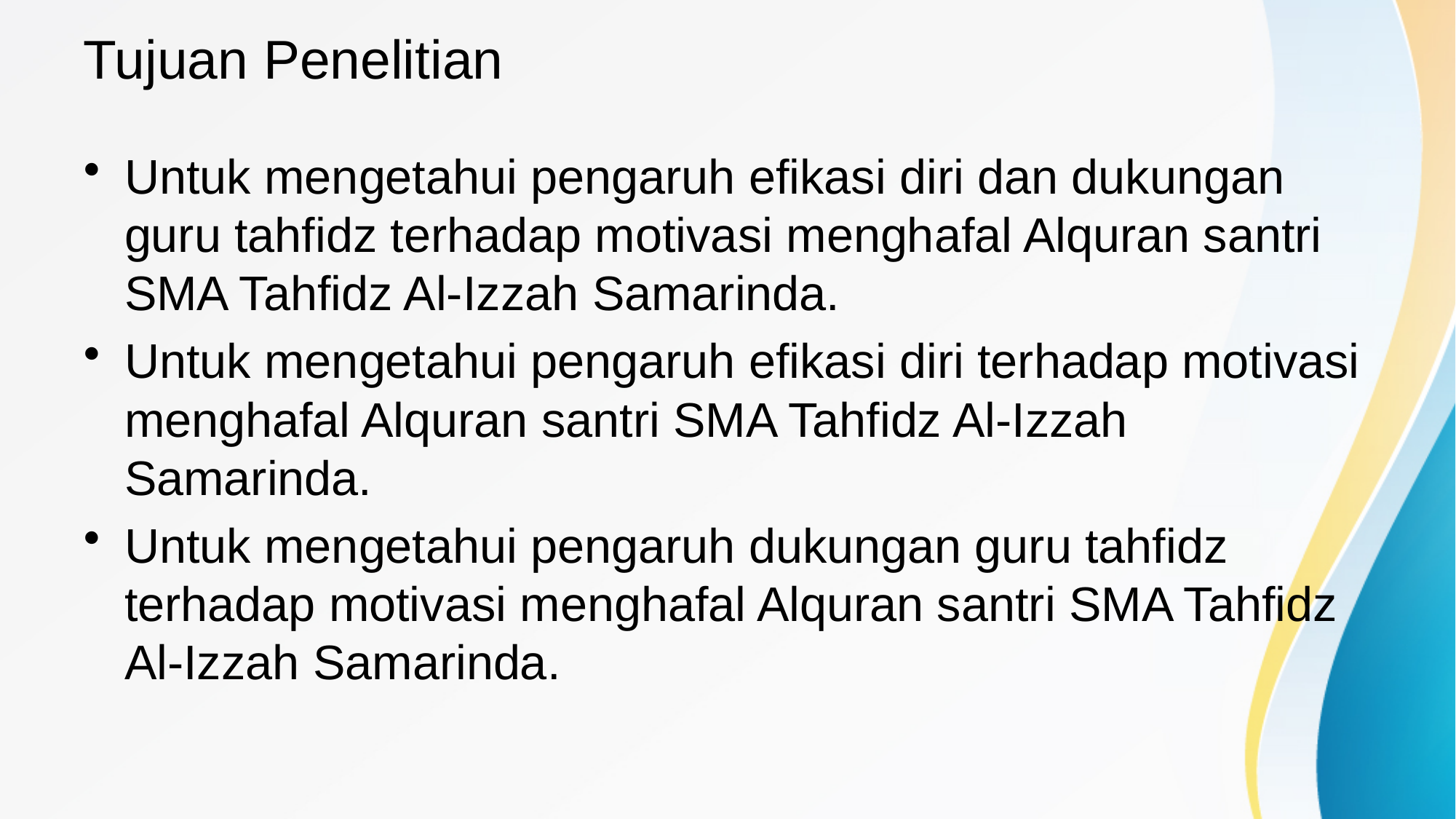

# Tujuan Penelitian
Untuk mengetahui pengaruh efikasi diri dan dukungan guru tahfidz terhadap motivasi menghafal Alquran santri SMA Tahfidz Al-Izzah Samarinda.
Untuk mengetahui pengaruh efikasi diri terhadap motivasi menghafal Alquran santri SMA Tahfidz Al-Izzah Samarinda.
Untuk mengetahui pengaruh dukungan guru tahfidz terhadap motivasi menghafal Alquran santri SMA Tahfidz Al-Izzah Samarinda.